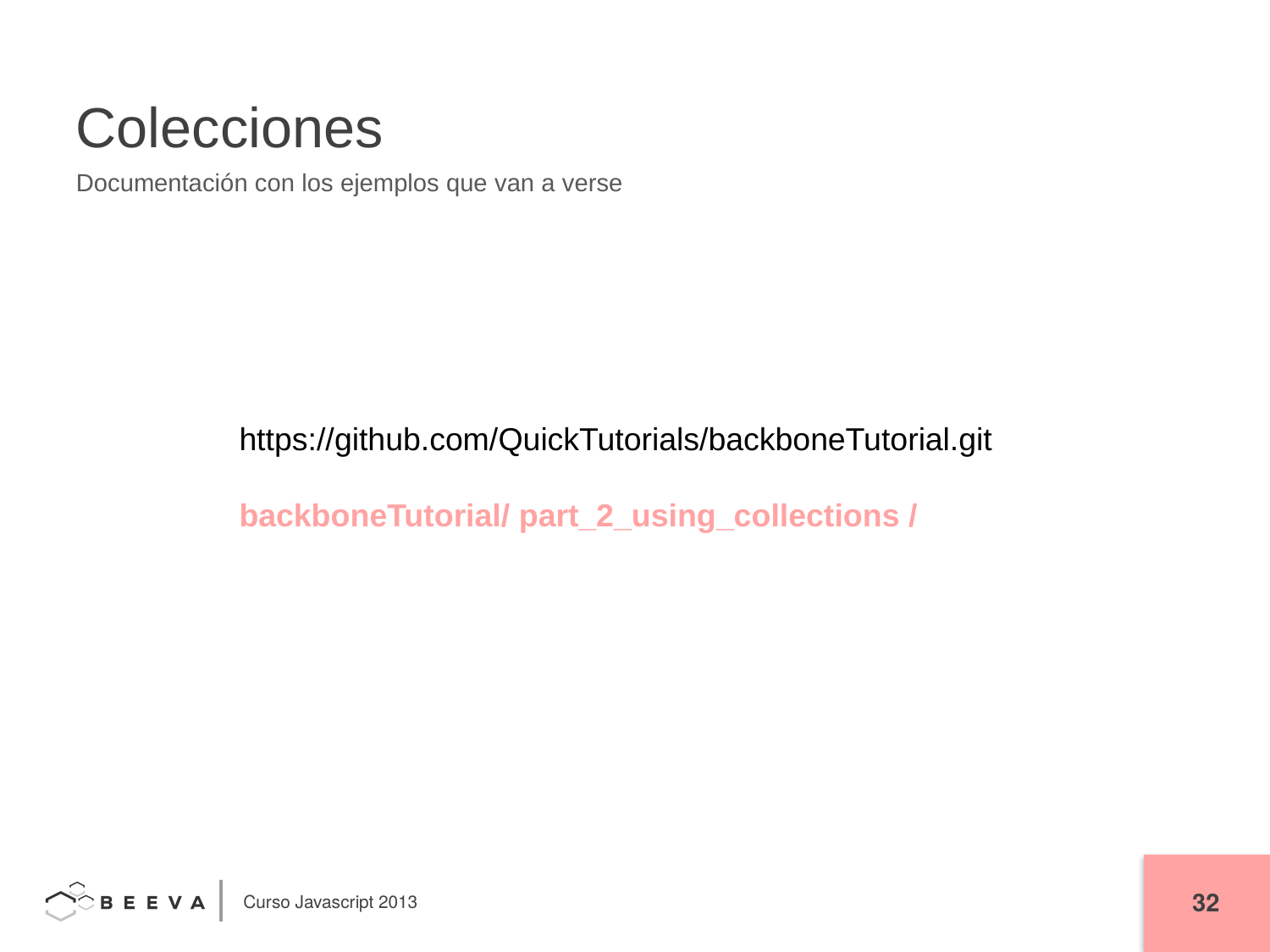

Colecciones
Documentación con los ejemplos que van a verse
https://github.com/QuickTutorials/backboneTutorial.git
backboneTutorial/ part_2_using_collections /